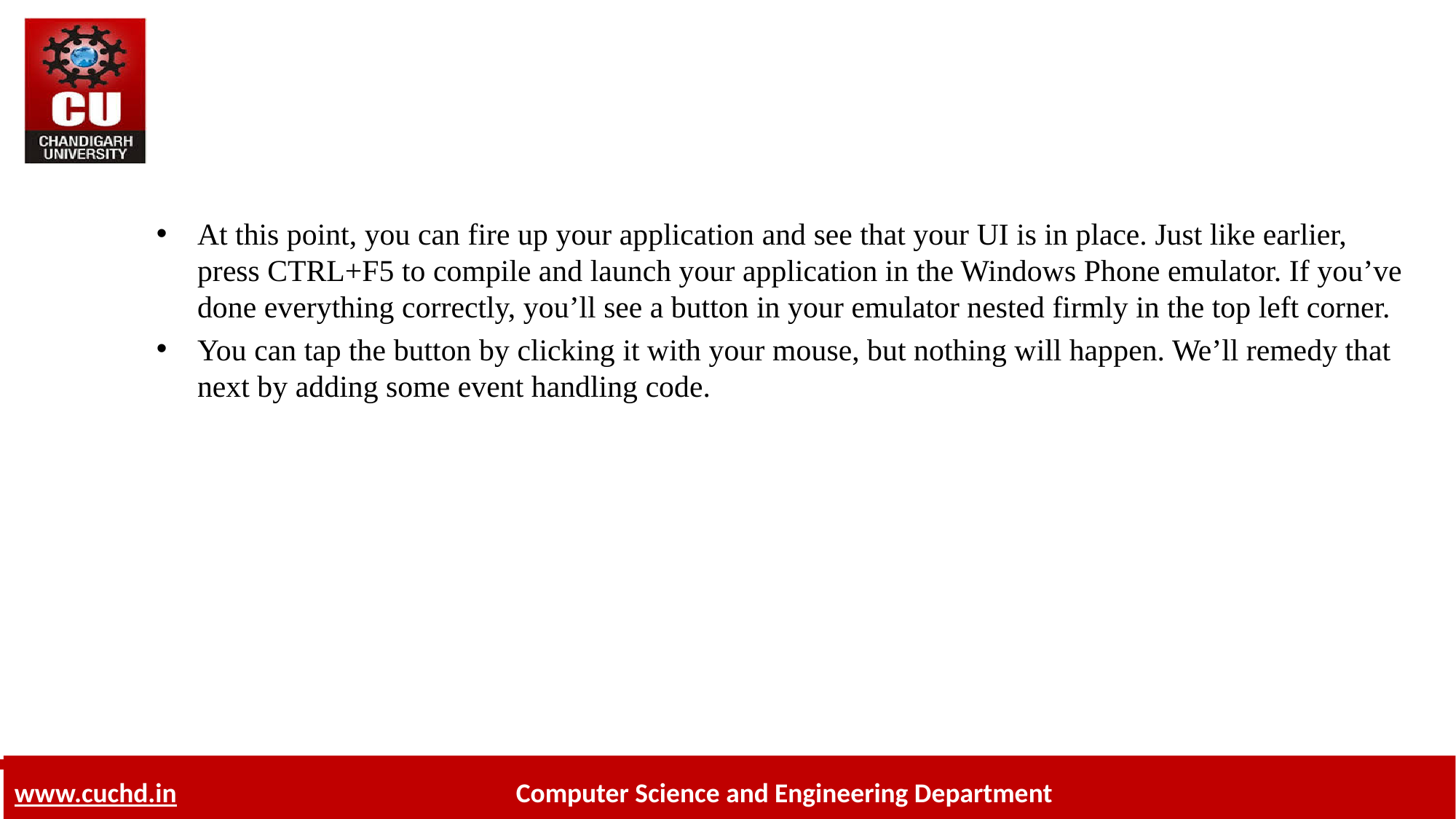

At this point, you can fire up your application and see that your UI is in place. Just like earlier, press CTRL+F5 to compile and launch your application in the Windows Phone emulator. If you’ve done everything correctly, you’ll see a button in your emulator nested firmly in the top left corner.
You can tap the button by clicking it with your mouse, but nothing will happen. We’ll remedy that next by adding some event handling code.